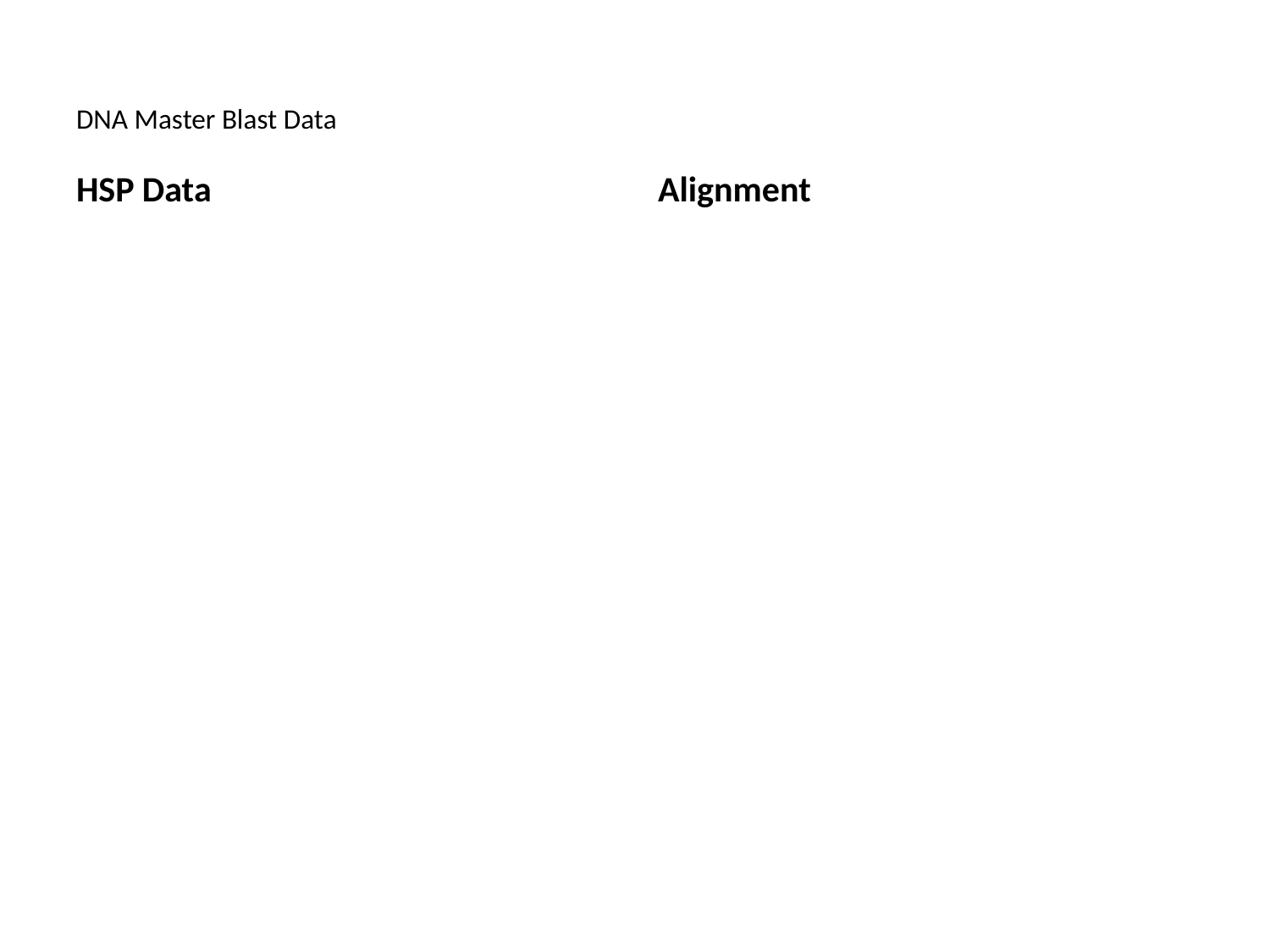

# DNA Master Blast Data
HSP Data
Alignment